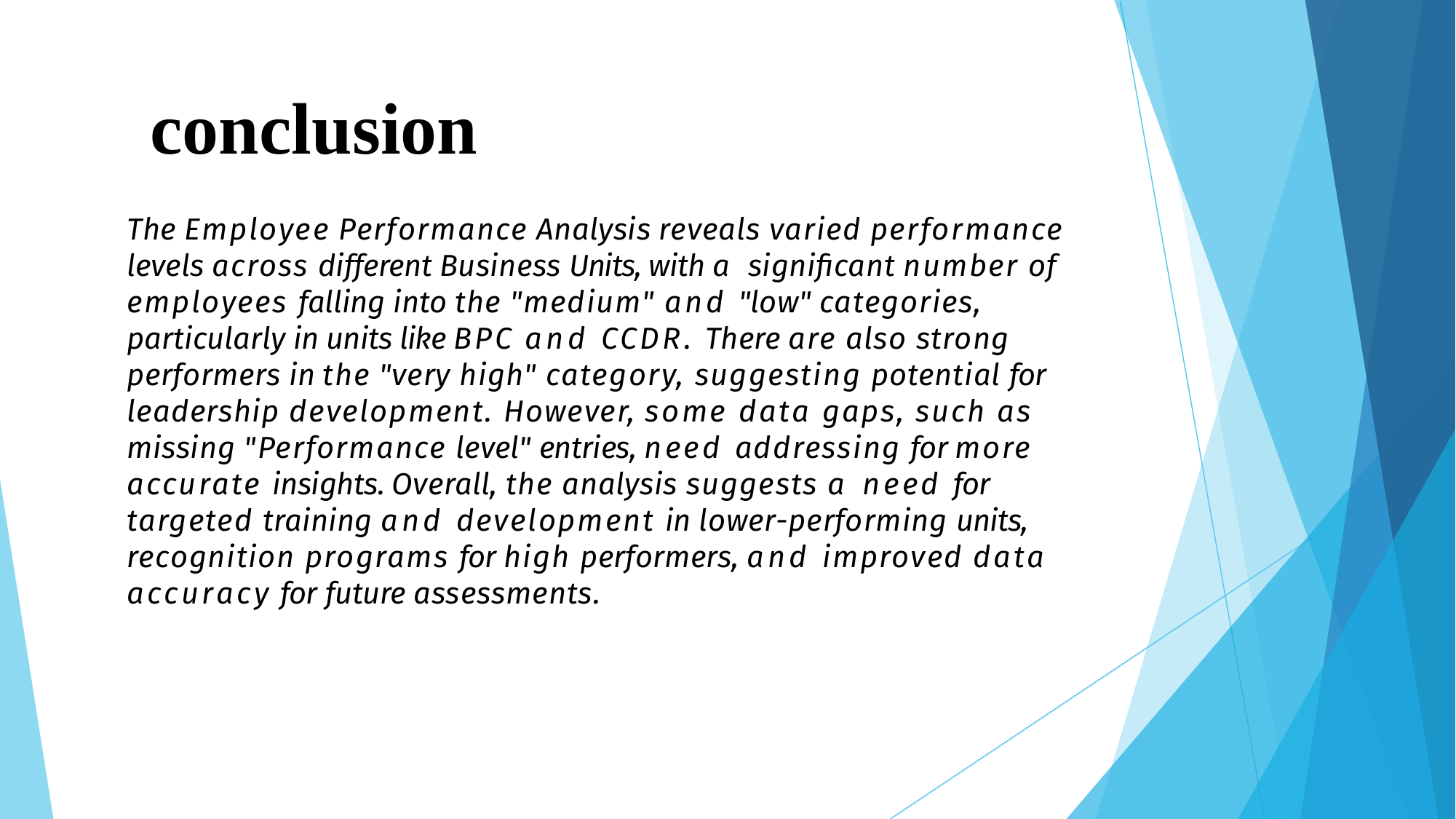

# conclusion
The Employee Performance Analysis reveals varied performance  levels across different Business Units, with a significant number of  employees falling into the "medium" and "low" categories,  particularly in units like BPC and CCDR. There are also strong  performers in the "very high" category, suggesting potential for  leadership development. However, some data gaps, such as  missing "Performance level" entries, need addressing for more  accurate insights. Overall, the analysis suggests a need for  targeted training and development in lower-performing units,  recognition programs for high performers, and improved data  accuracy for future assessments.